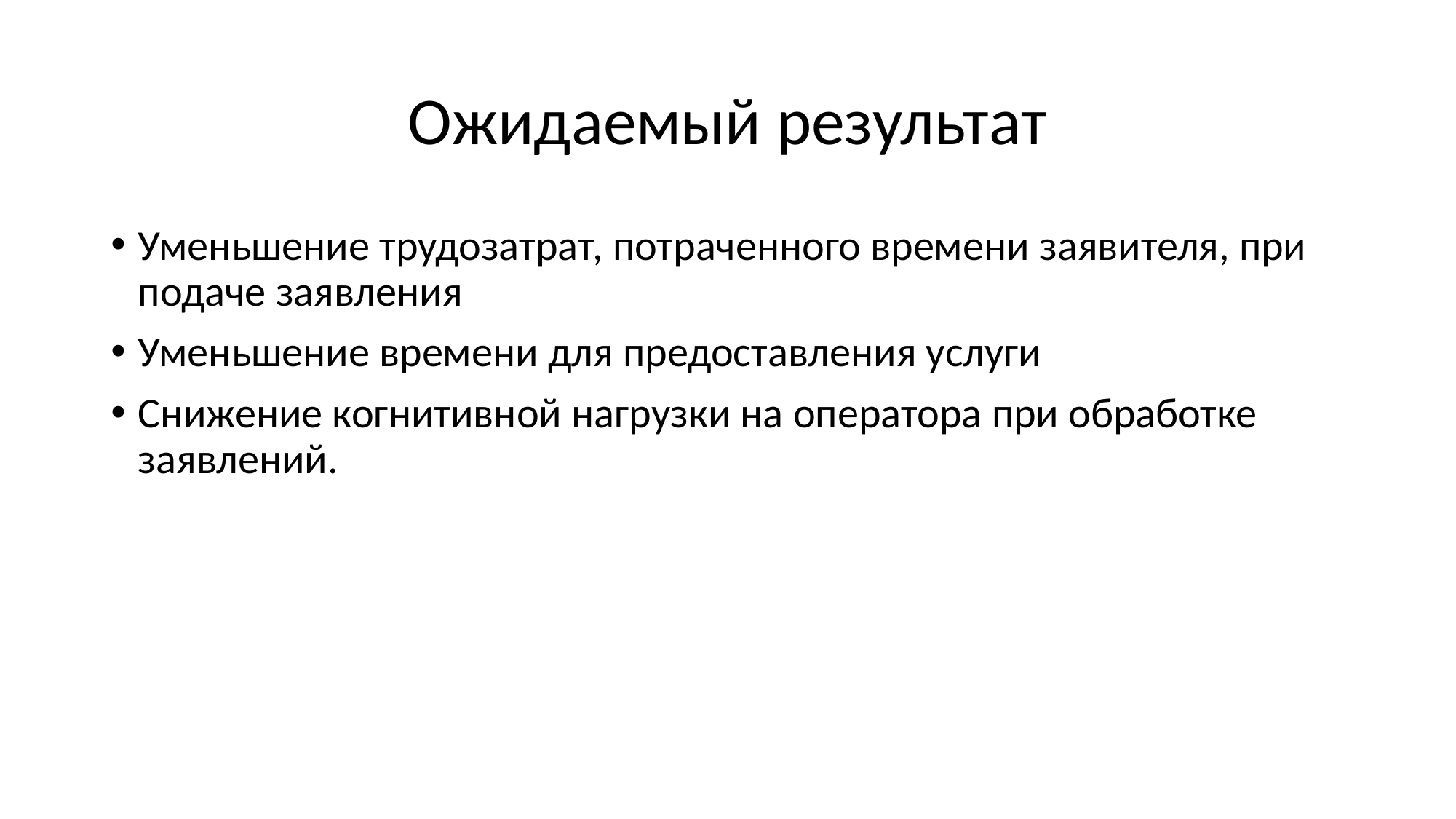

# Ожидаемый результат
Уменьшение трудозатрат, потраченного времени заявителя, при подаче заявления
Уменьшение времени для предоставления услуги
Снижение когнитивной нагрузки на оператора при обработке заявлений.